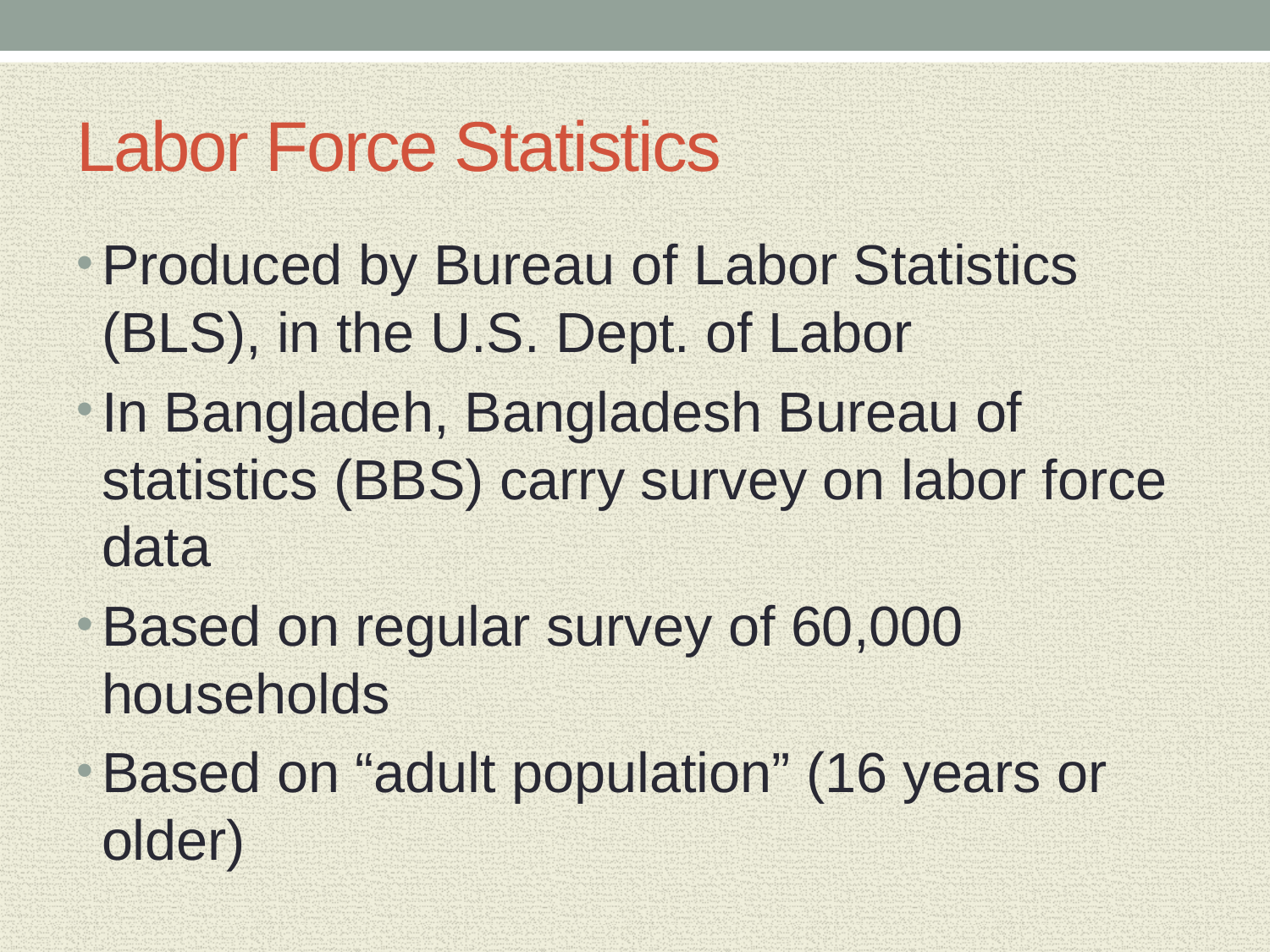

# Labor Force Statistics
Produced by Bureau of Labor Statistics (BLS), in the U.S. Dept. of Labor
In Bangladeh, Bangladesh Bureau of statistics (BBS) carry survey on labor force data
Based on regular survey of 60,000 households
Based on “adult population” (16 years or older)